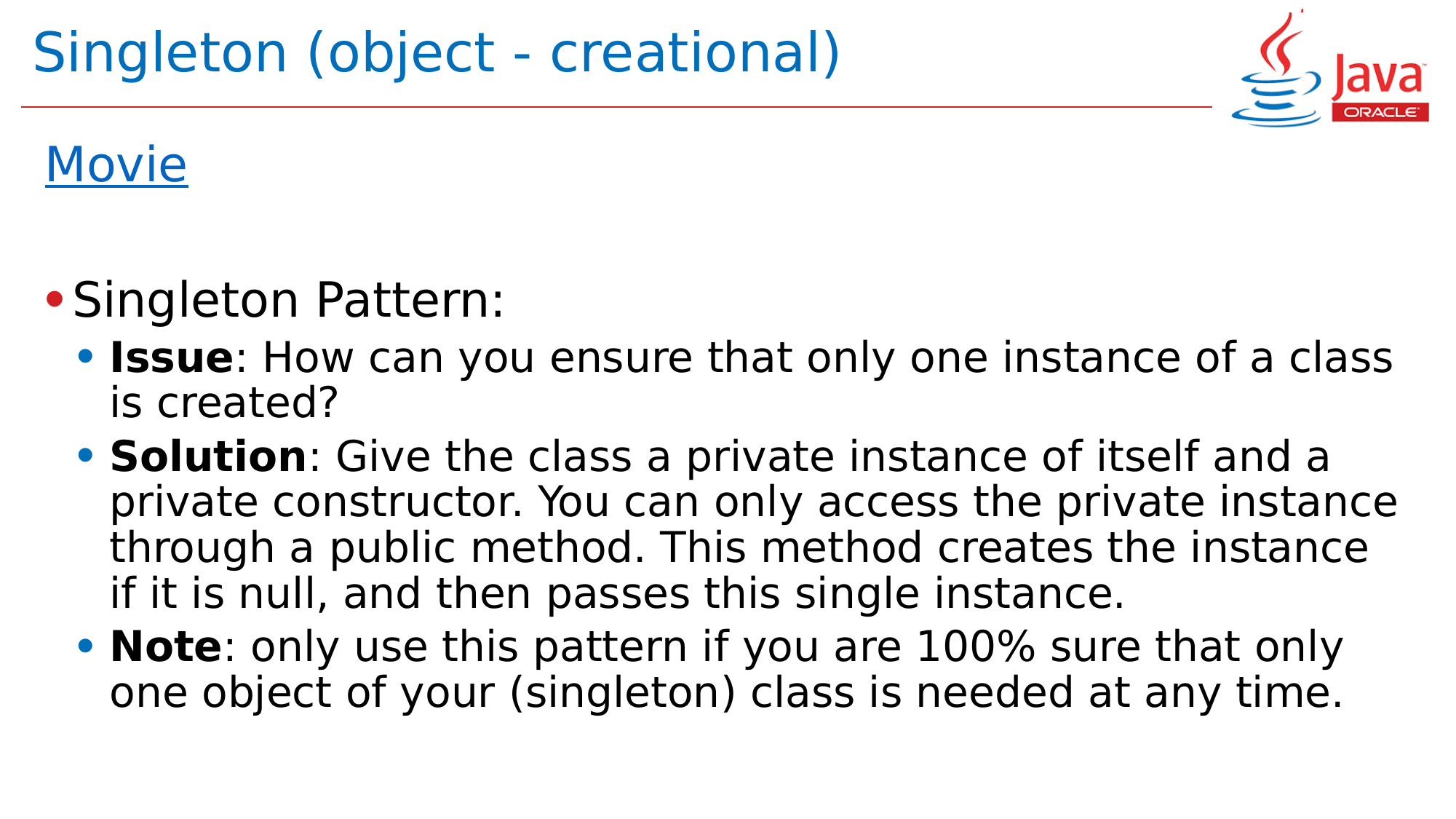

# Singleton (object - creational)
Movie

Singleton Pattern:
Issue: How can you ensure that only one instance of a class is created?
Solution: Give the class a private instance of itself and a private constructor. You can only access the private instance through a public method. This method creates the instance if it is null, and then passes this single instance.
Note: only use this pattern if you are 100% sure that only one object of your (singleton) class is needed at any time.